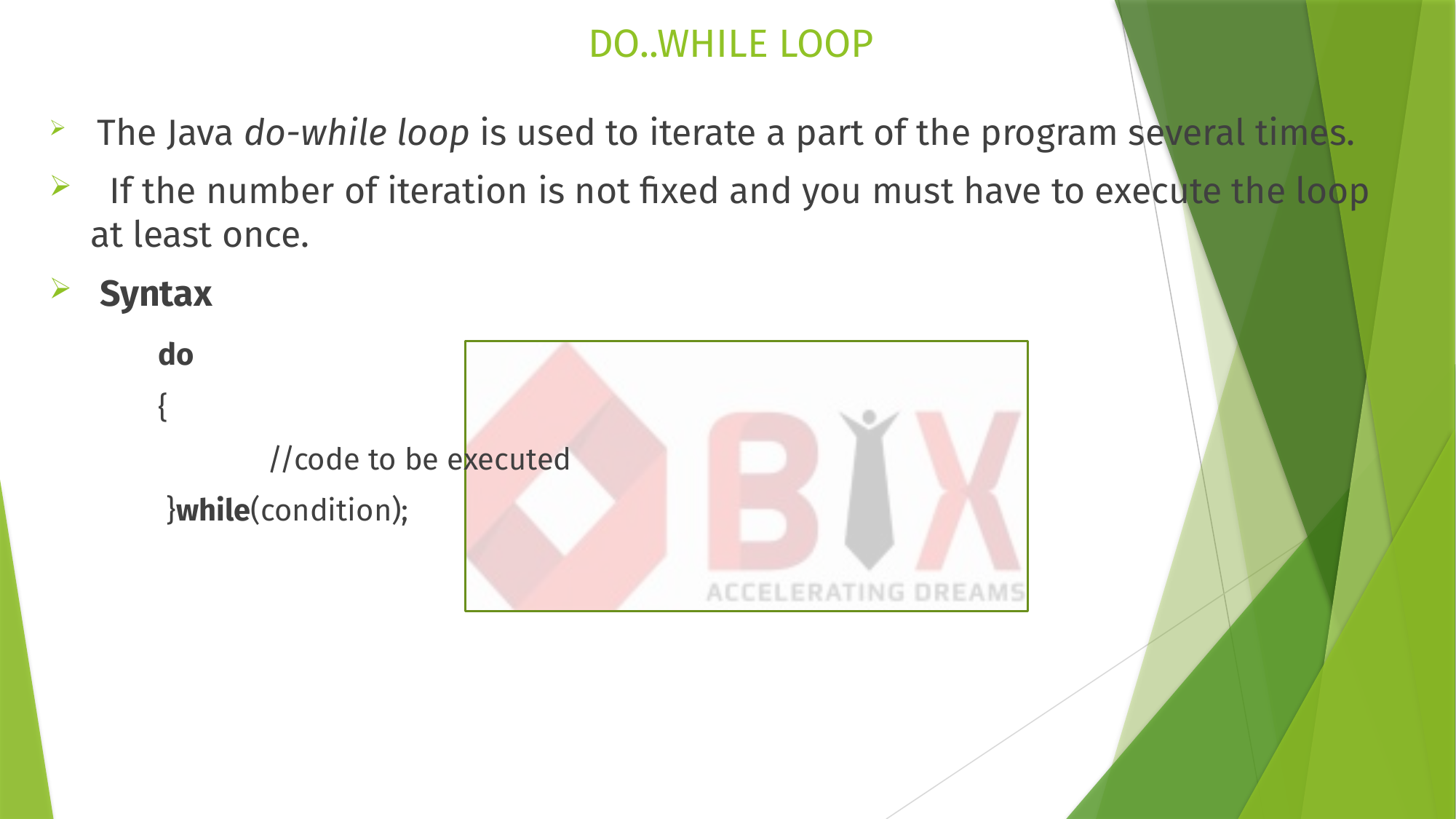

# DO..WHILE LOOP
 The Java do-while loop is used to iterate a part of the program several times.
  If the number of iteration is not fixed and you must have to execute the loop at least once.
 Syntax
	do
	{
		//code to be executed
	 }while(condition);